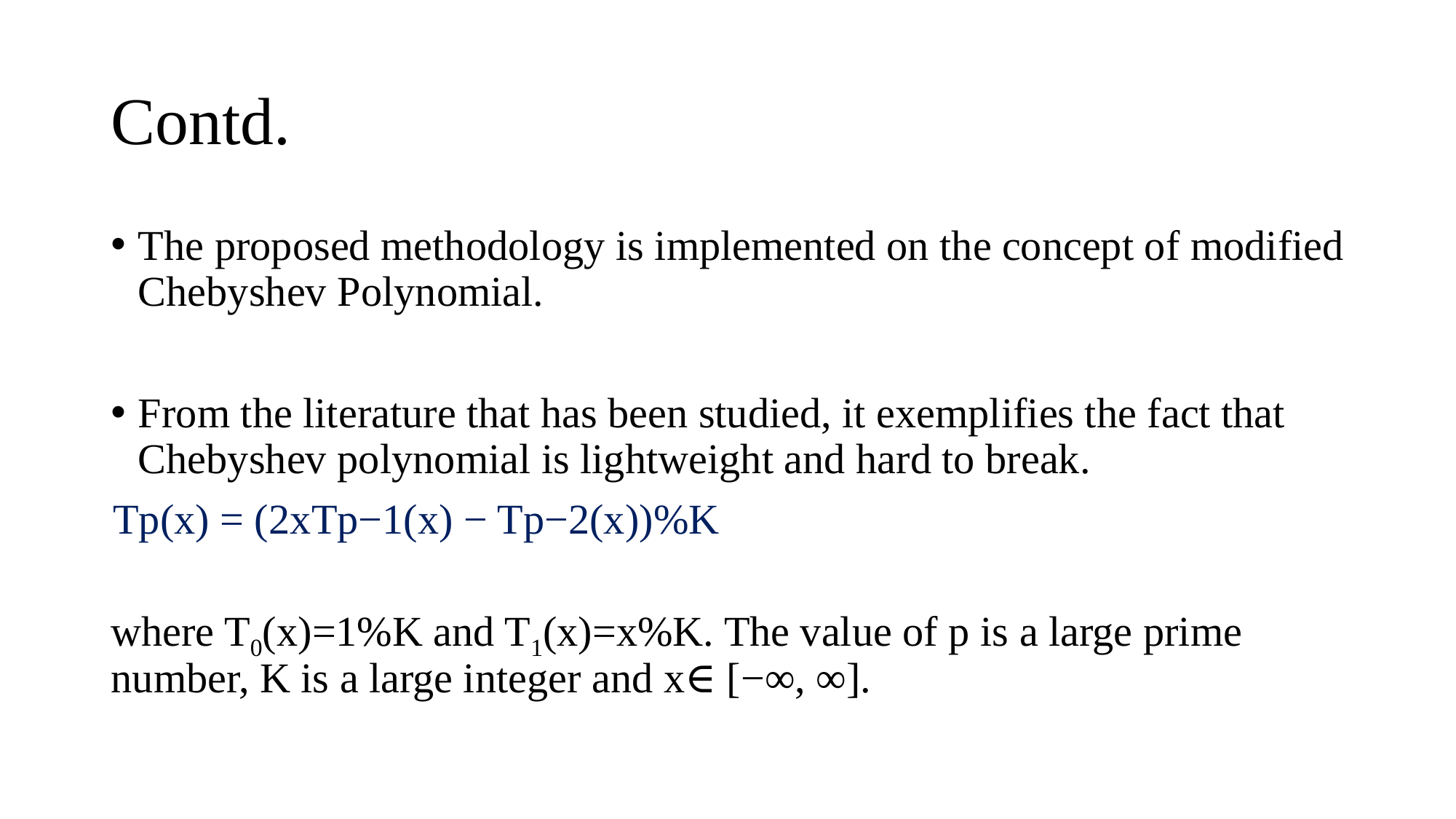

# Contd.
The proposed methodology is implemented on the concept of modified Chebyshev Polynomial.

From the literature that has been studied, it exemplifies the fact that Chebyshev polynomial is lightweight and hard to break.
Tp(x) = (2xTp−1(x) − Tp−2(x))%K
where T0(x)=1%K and T1(x)=x%K. The value of p is a large prime number, K is a large integer and x∈ [−∞, ∞].